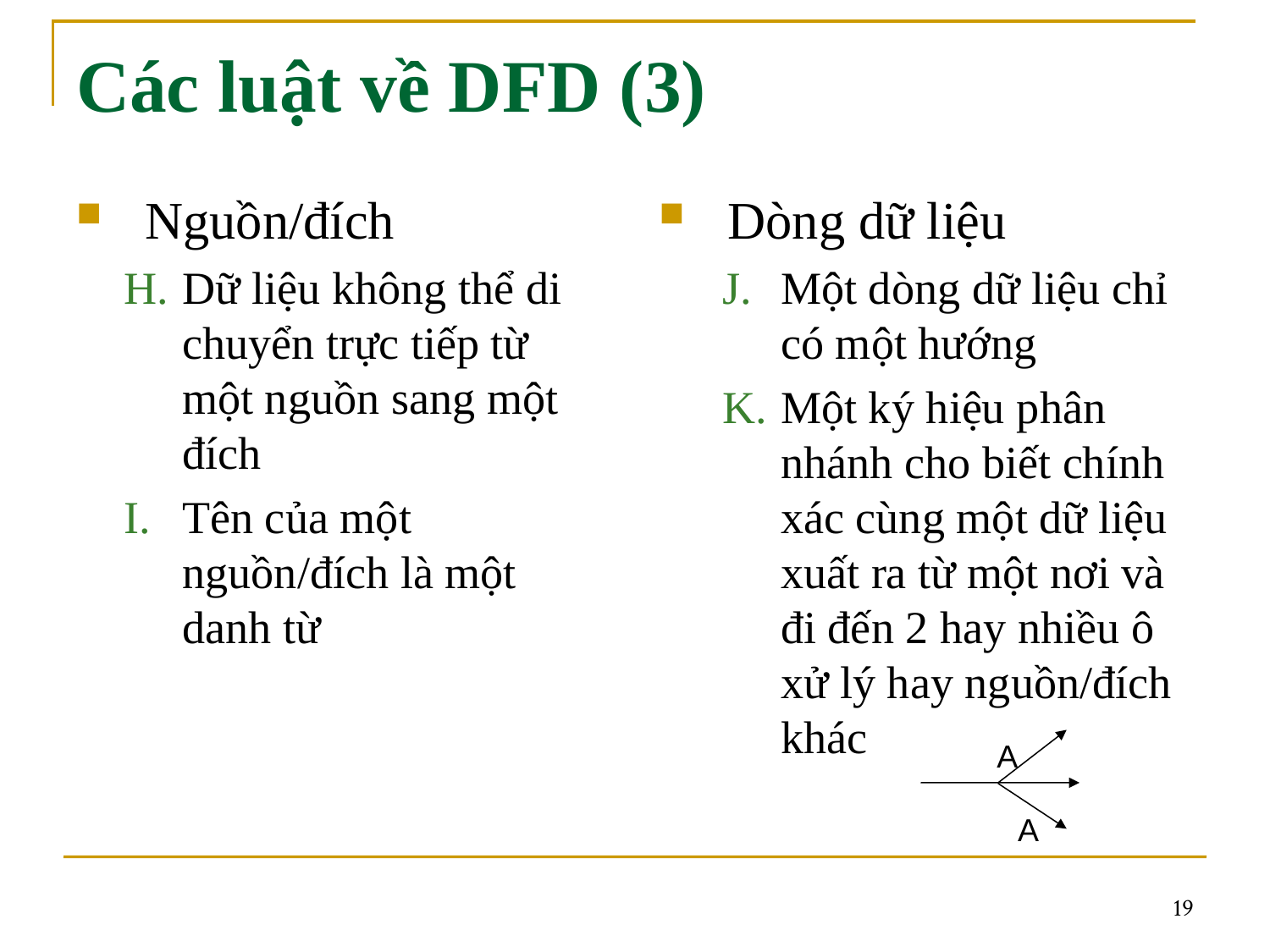

# Các luật về DFD (3)
Nguồn/đích
Dữ liệu không thể di chuyển trực tiếp từ một nguồn sang một đích
Tên của một nguồn/đích là một danh từ
Dòng dữ liệu
Một dòng dữ liệu chỉ có một hướng
Một ký hiệu phân nhánh cho biết chính xác cùng một dữ liệu xuất ra từ một nơi và đi đến 2 hay nhiều ô xử lý hay nguồn/đích khác

A
A
19